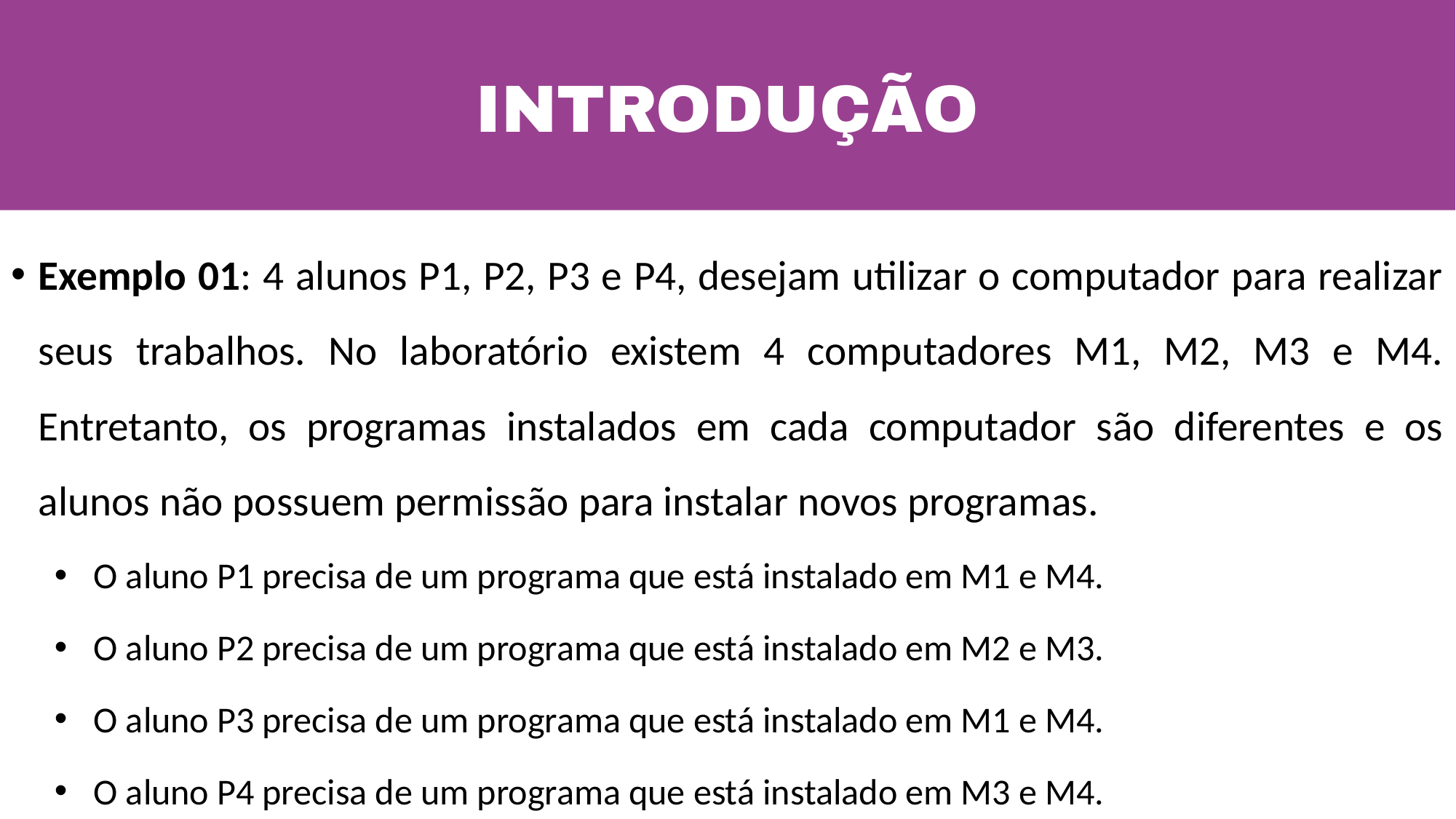

INTRODUÇÃO
#
Exemplo 01: 4 alunos P1, P2, P3 e P4, desejam utilizar o computador para realizar seus trabalhos. No laboratório existem 4 computadores M1, M2, M3 e M4. Entretanto, os programas instalados em cada computador são diferentes e os alunos não possuem permissão para instalar novos programas.
O aluno P1 precisa de um programa que está instalado em M1 e M4.
O aluno P2 precisa de um programa que está instalado em M2 e M3.
O aluno P3 precisa de um programa que está instalado em M1 e M4.
O aluno P4 precisa de um programa que está instalado em M3 e M4.